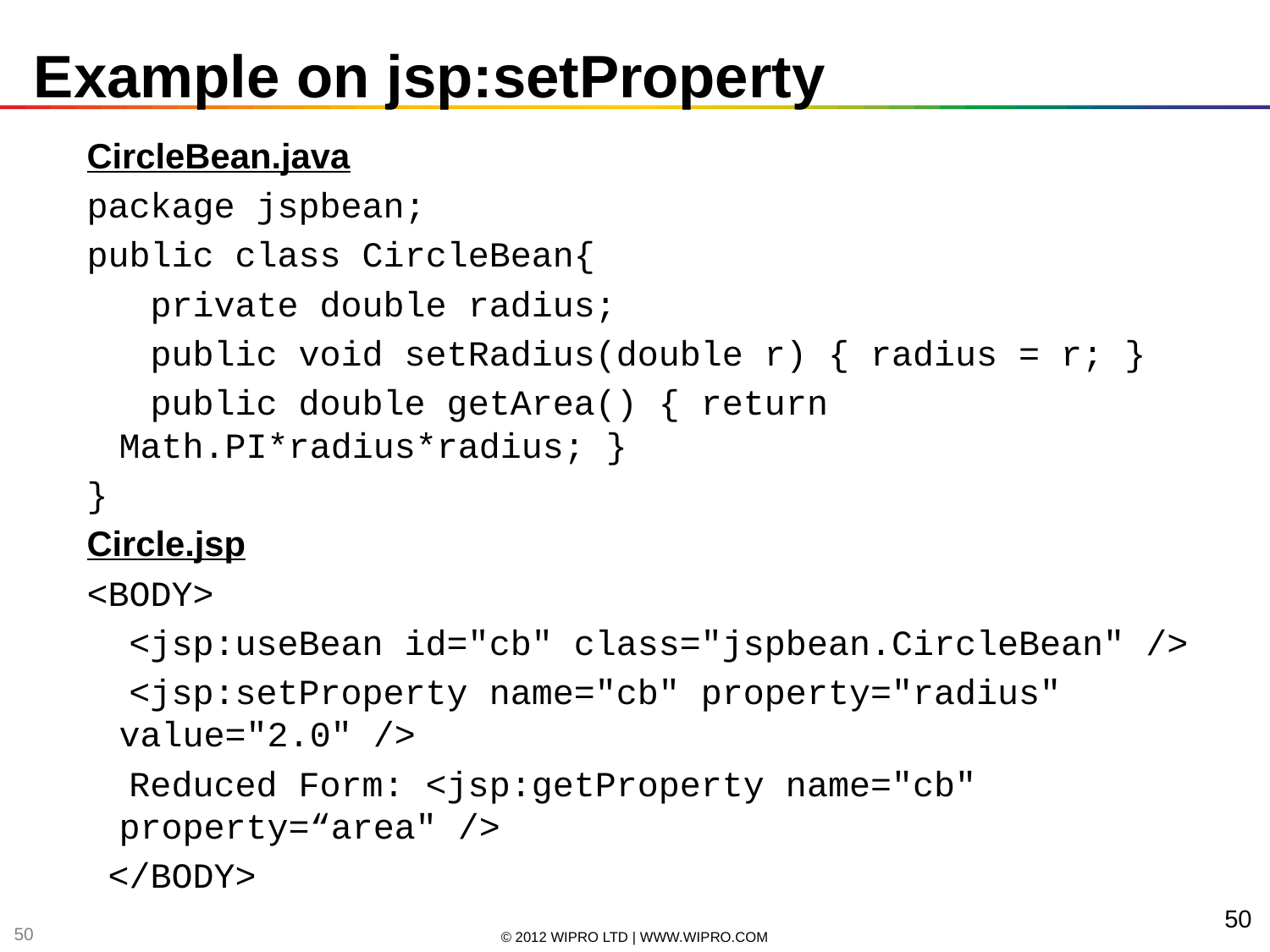

# Example on jsp:setProperty
CircleBean.java
package jspbean;
public class CircleBean{
   private double radius;
   public void setRadius(double r) { radius = r; }
   public double getArea() { return  Math.PI*radius*radius; }
}
Circle.jsp
<BODY>
  <jsp:useBean id="cb" class="jspbean.CircleBean" />
  <jsp:setProperty name="cb" property="radius" value="2.0" />
  Reduced Form: <jsp:getProperty name="cb" property=“area" />
 </BODY>

50